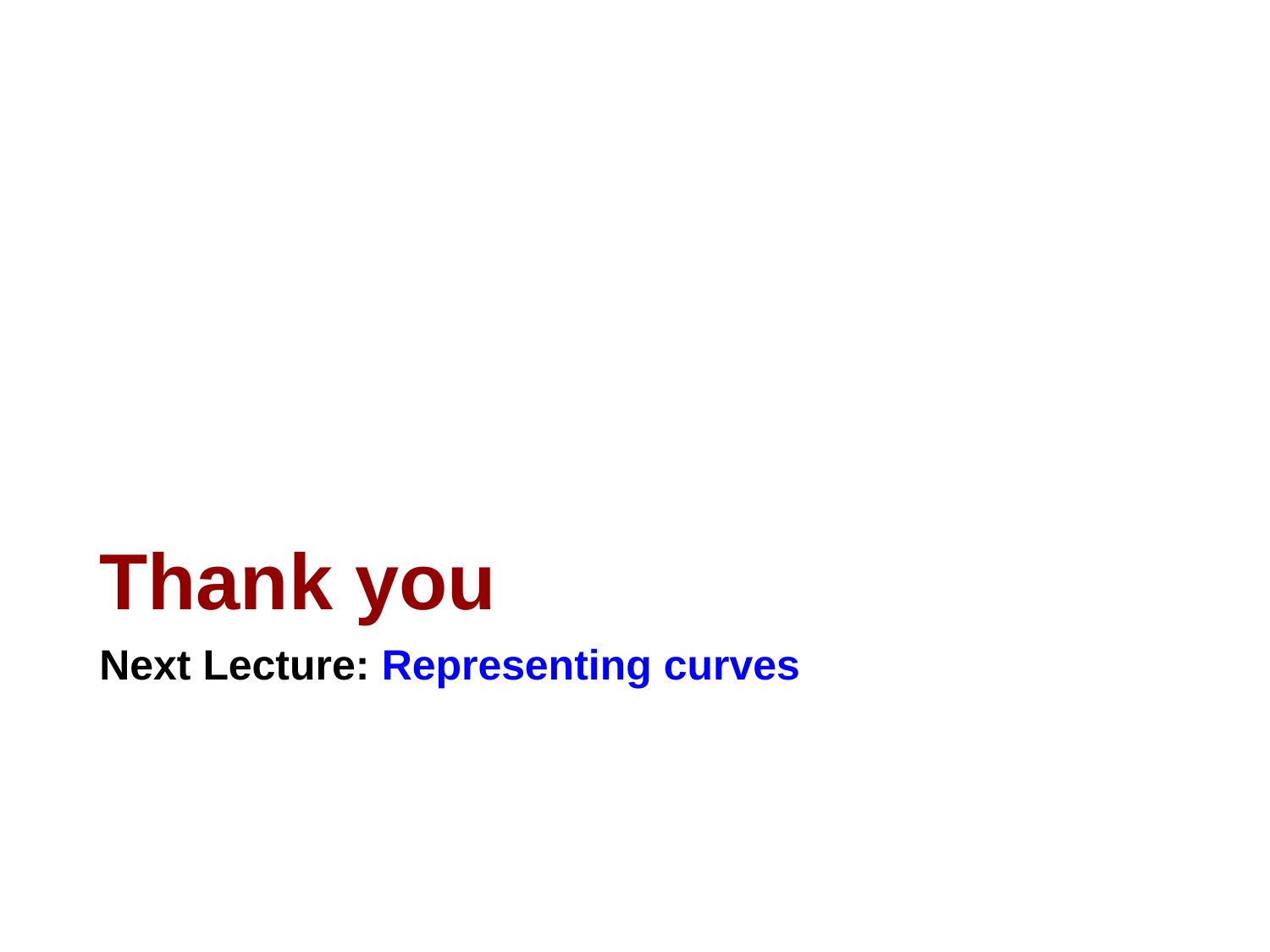

# Thank you
Next Lecture: Representing curves